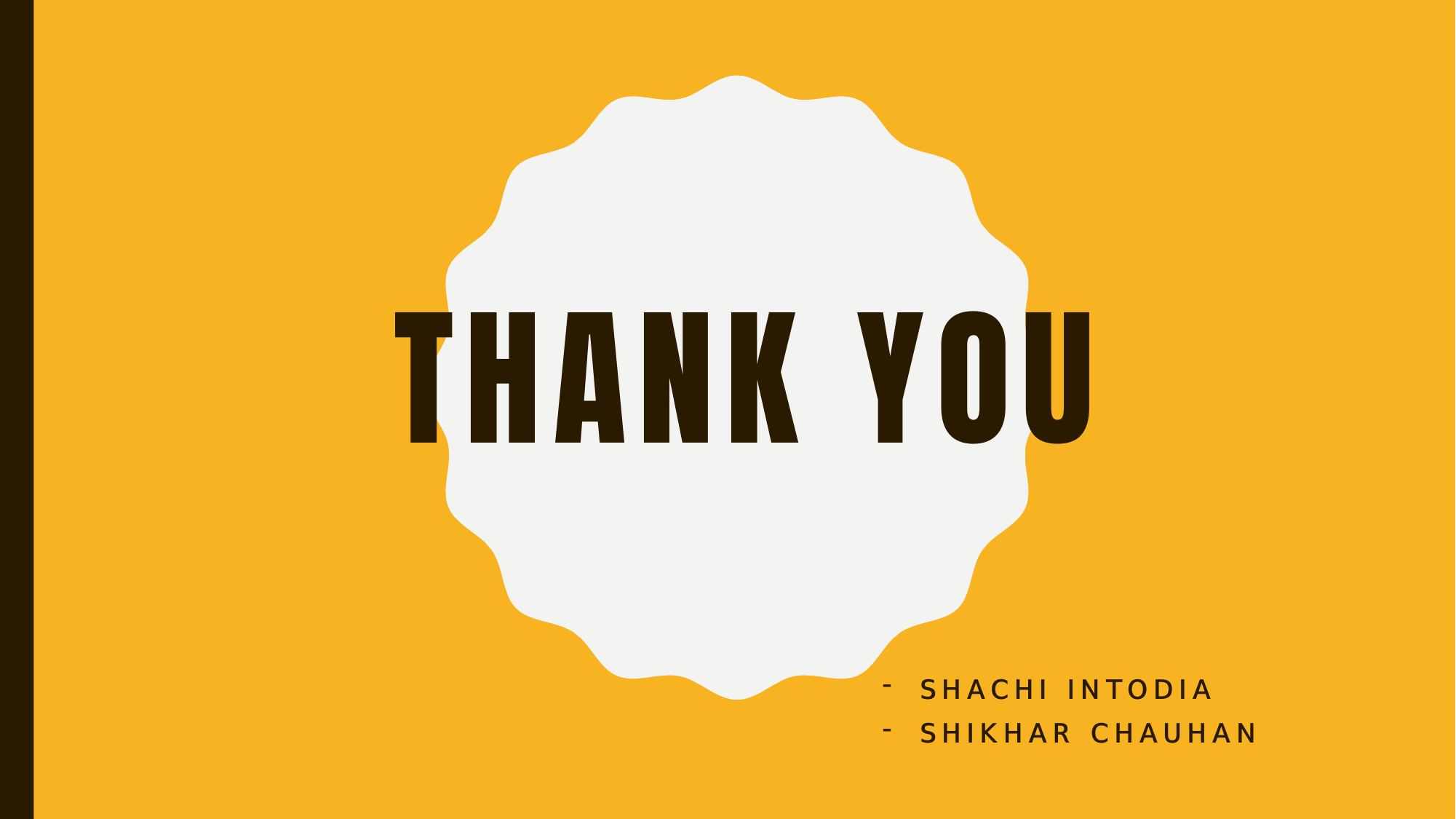

# THANK YOU
SHACHI INTODIA
SHIKHAR CHAUHAN